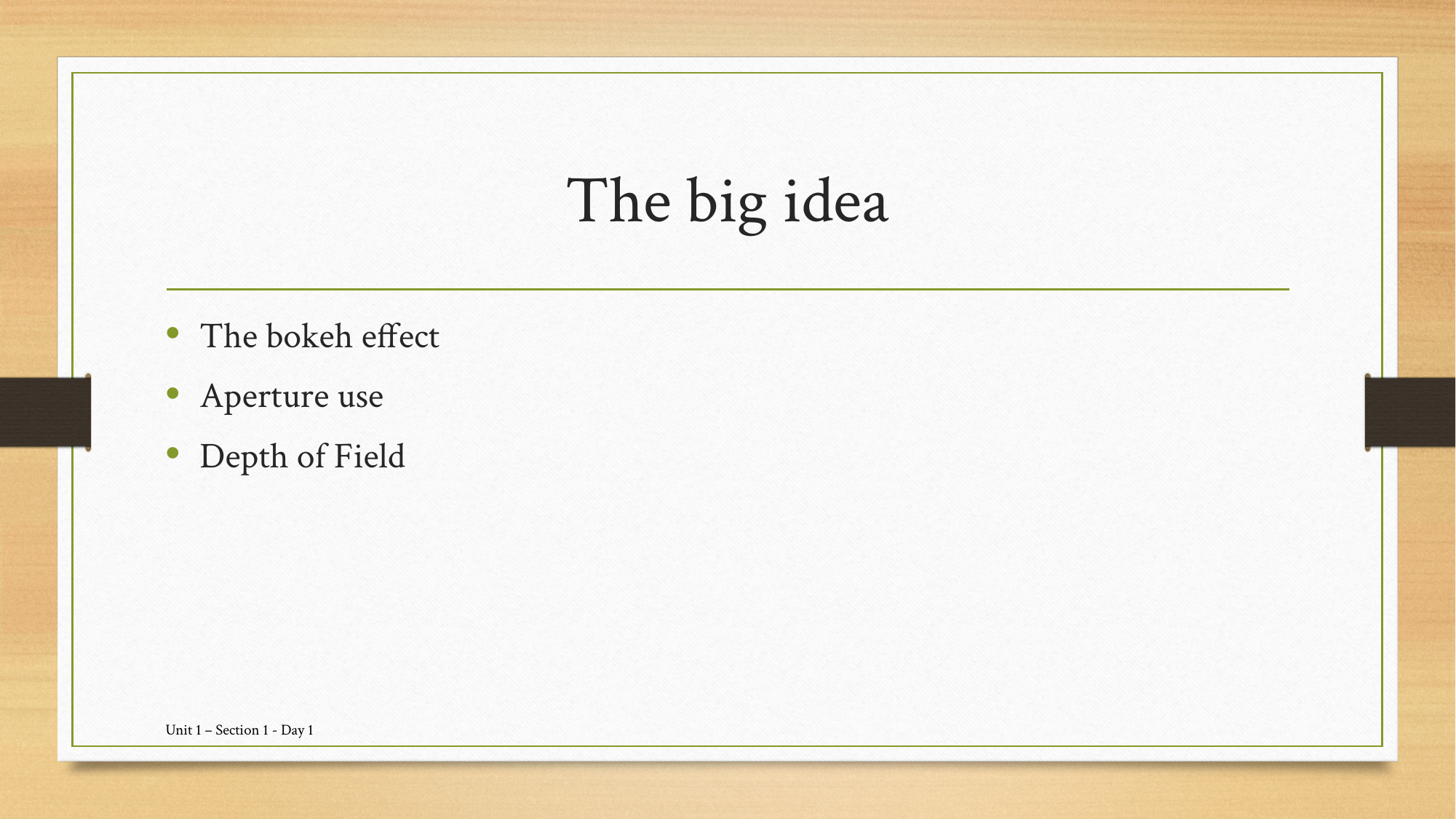

# The big idea
The bokeh effect
Aperture use
Depth of Field
Unit 1 – Section 1 - Day 1